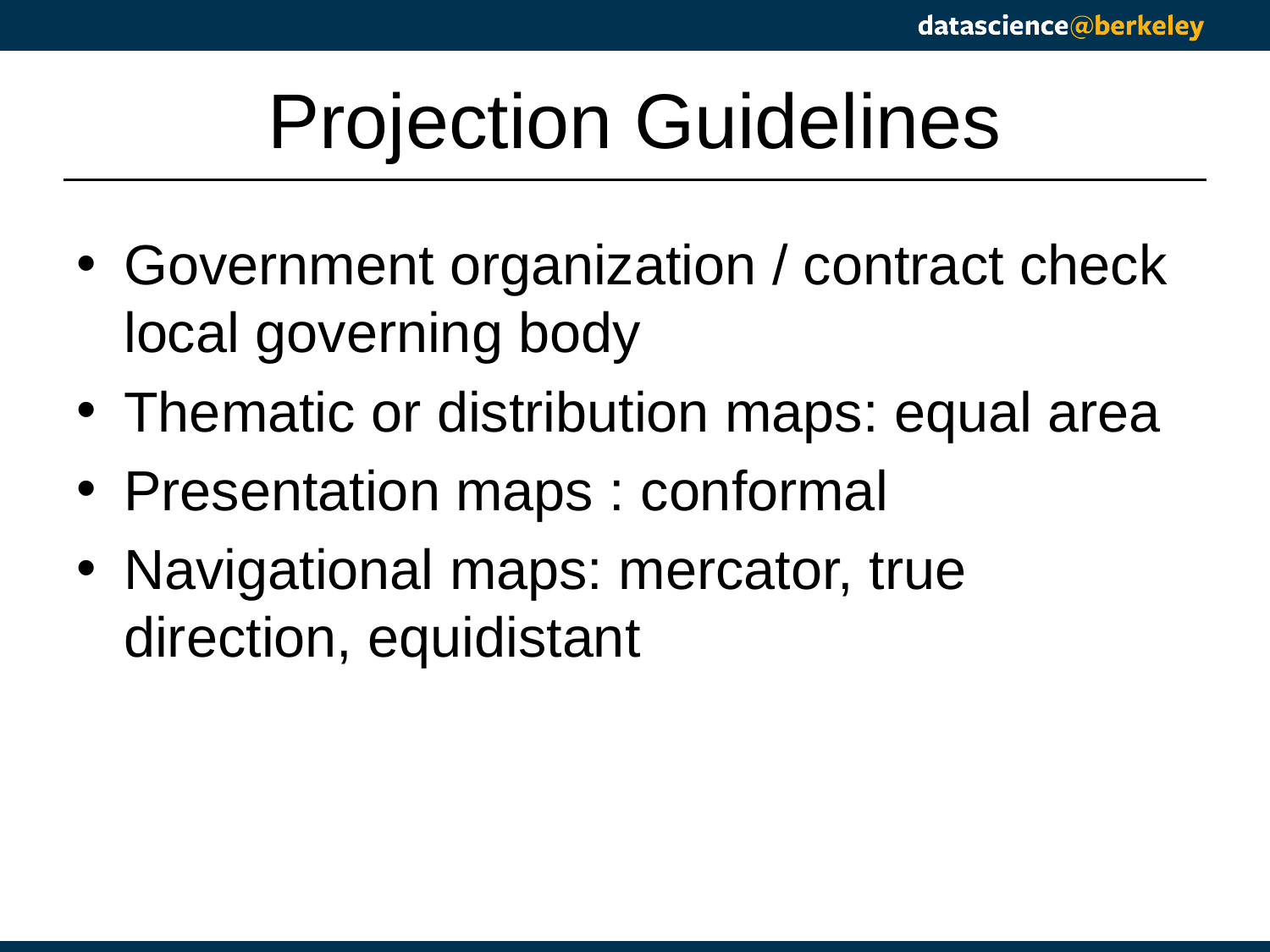

# Projection Guidelines
Government organization / contract check local governing body
Thematic or distribution maps: equal area
Presentation maps : conformal
Navigational maps: mercator, true direction, equidistant